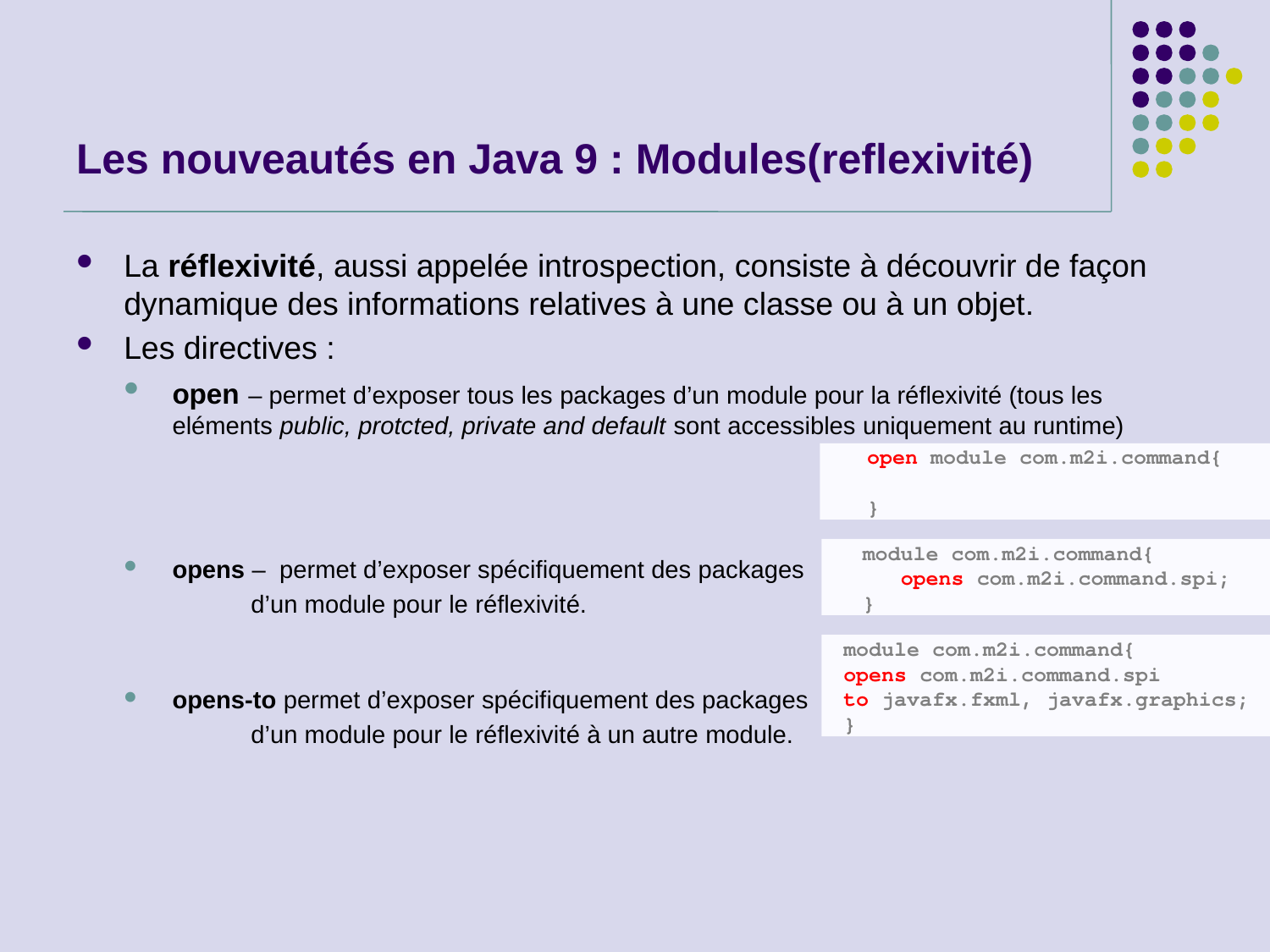

# Les nouveautés en Java 9 : Modules(reflexivité)
La réflexivité, aussi appelée introspection, consiste à découvrir de façon dynamique des informations relatives à une classe ou à un objet.
Les directives :
open – permet d’exposer tous les packages d’un module pour la réflexivité (tous les eléments public, protcted, private and default sont accessibles uniquement au runtime)

opens –  permet d’exposer spécifiquement des packages
	d’un module pour le réflexivité.

opens-to permet d’exposer spécifiquement des packages
	d’un module pour le réflexivité à un autre module.
open module com.m2i.command{

}
module com.m2i.command{
   opens com.m2i.command.spi;
}
module com.m2i.command{
opens com.m2i.command.spi
to javafx.fxml, javafx.graphics;
}